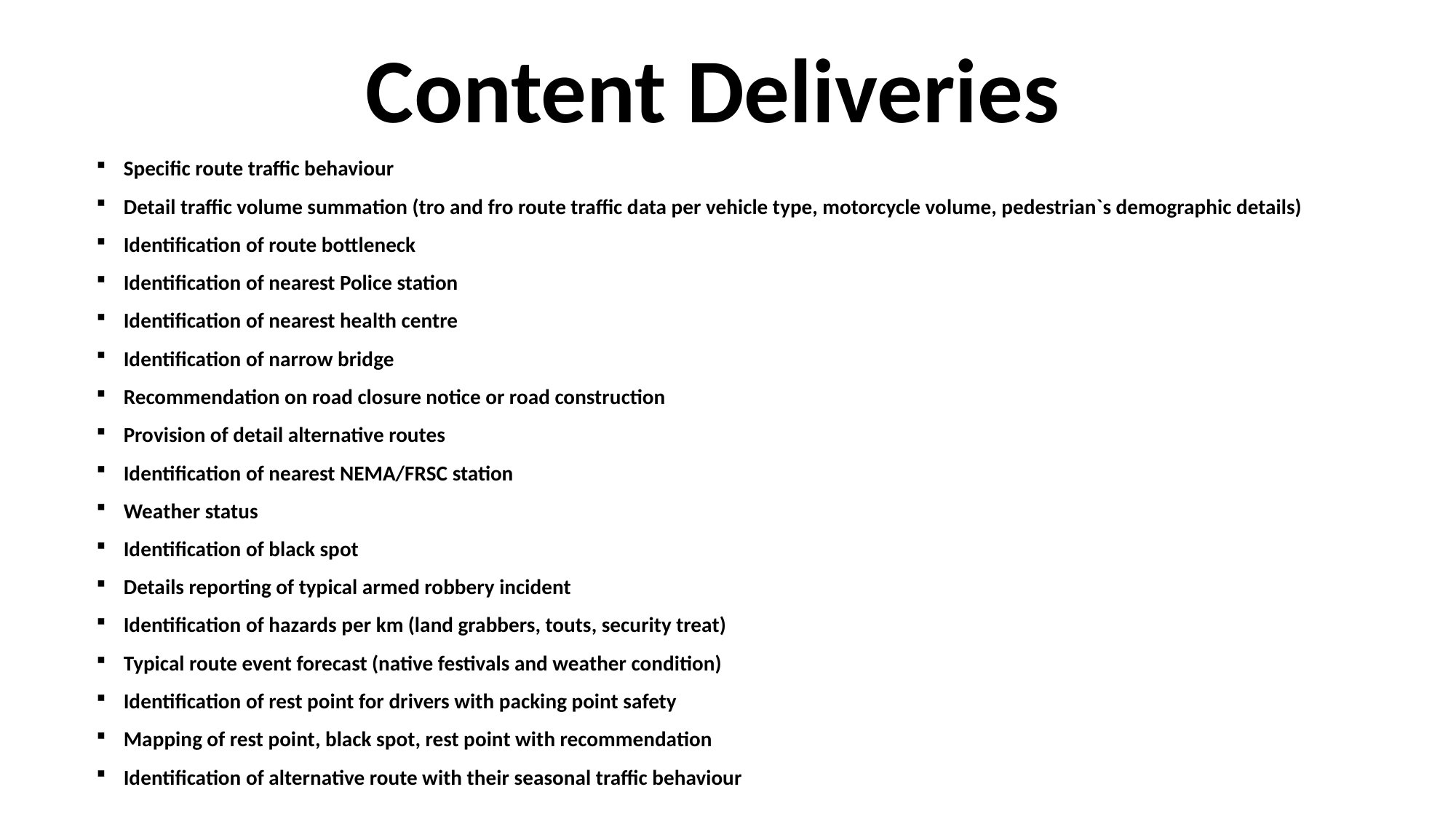

Content Deliveries
Specific route traffic behaviour
Detail traffic volume summation (tro and fro route traffic data per vehicle type, motorcycle volume, pedestrian`s demographic details)
Identification of route bottleneck
Identification of nearest Police station
Identification of nearest health centre
Identification of narrow bridge
Recommendation on road closure notice or road construction
Provision of detail alternative routes
Identification of nearest NEMA/FRSC station
Weather status
Identification of black spot
Details reporting of typical armed robbery incident
Identification of hazards per km (land grabbers, touts, security treat)
Typical route event forecast (native festivals and weather condition)
Identification of rest point for drivers with packing point safety
Mapping of rest point, black spot, rest point with recommendation
Identification of alternative route with their seasonal traffic behaviour